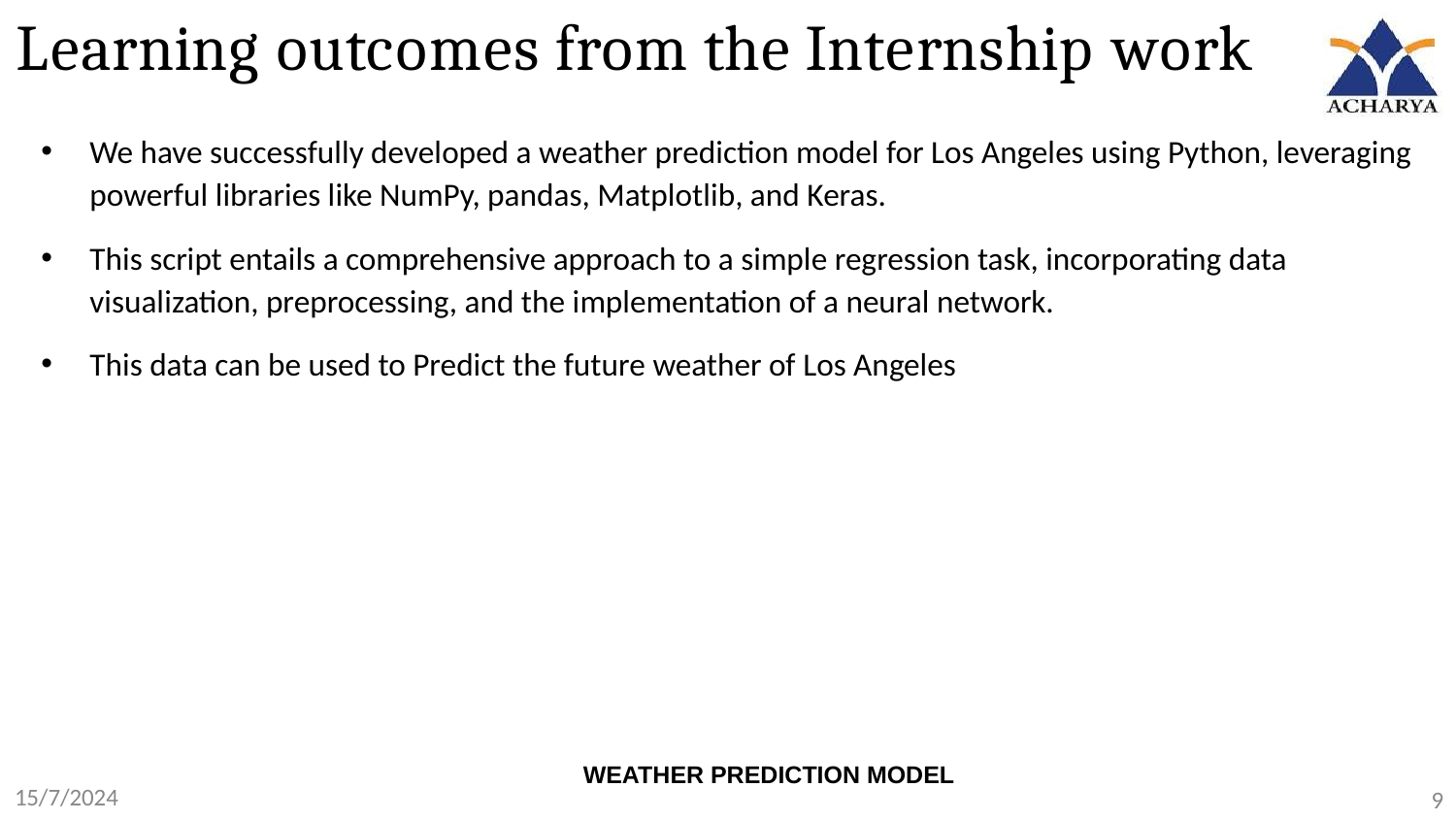

Learning outcomes from the Internship work
We have successfully developed a weather prediction model for Los Angeles using Python, leveraging powerful libraries like NumPy, pandas, Matplotlib, and Keras.
This script entails a comprehensive approach to a simple regression task, incorporating data visualization, preprocessing, and the implementation of a neural network.
This data can be used to Predict the future weather of Los Angeles

WEATHER PREDICTION MODEL

15/7/2024
9